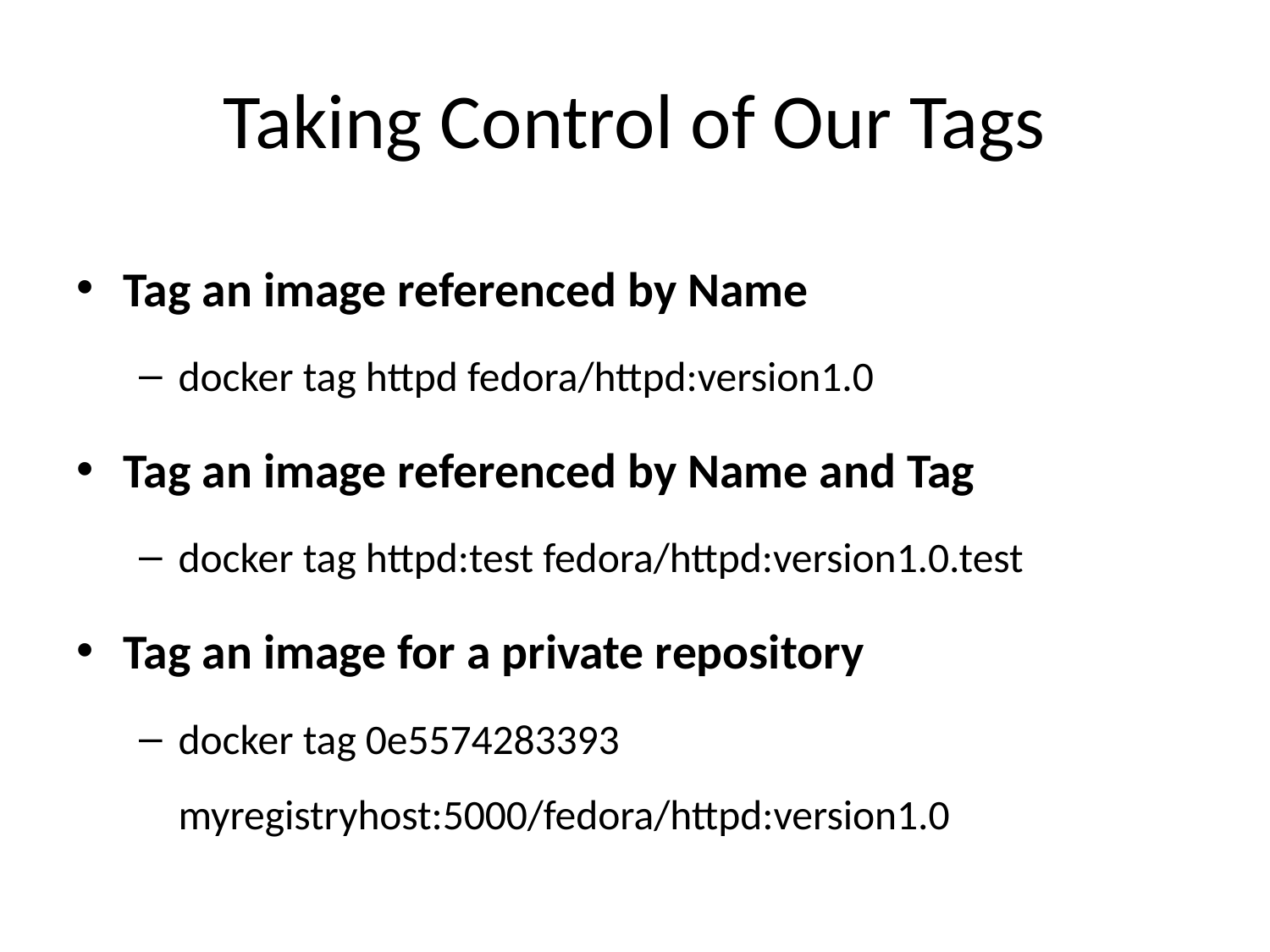

# Taking Control of Our Tags
Tag an image referenced by Name
docker tag httpd fedora/httpd:version1.0
Tag an image referenced by Name and Tag
docker tag httpd:test fedora/httpd:version1.0.test
Tag an image for a private repository
docker tag 0e5574283393 myregistryhost:5000/fedora/httpd:version1.0